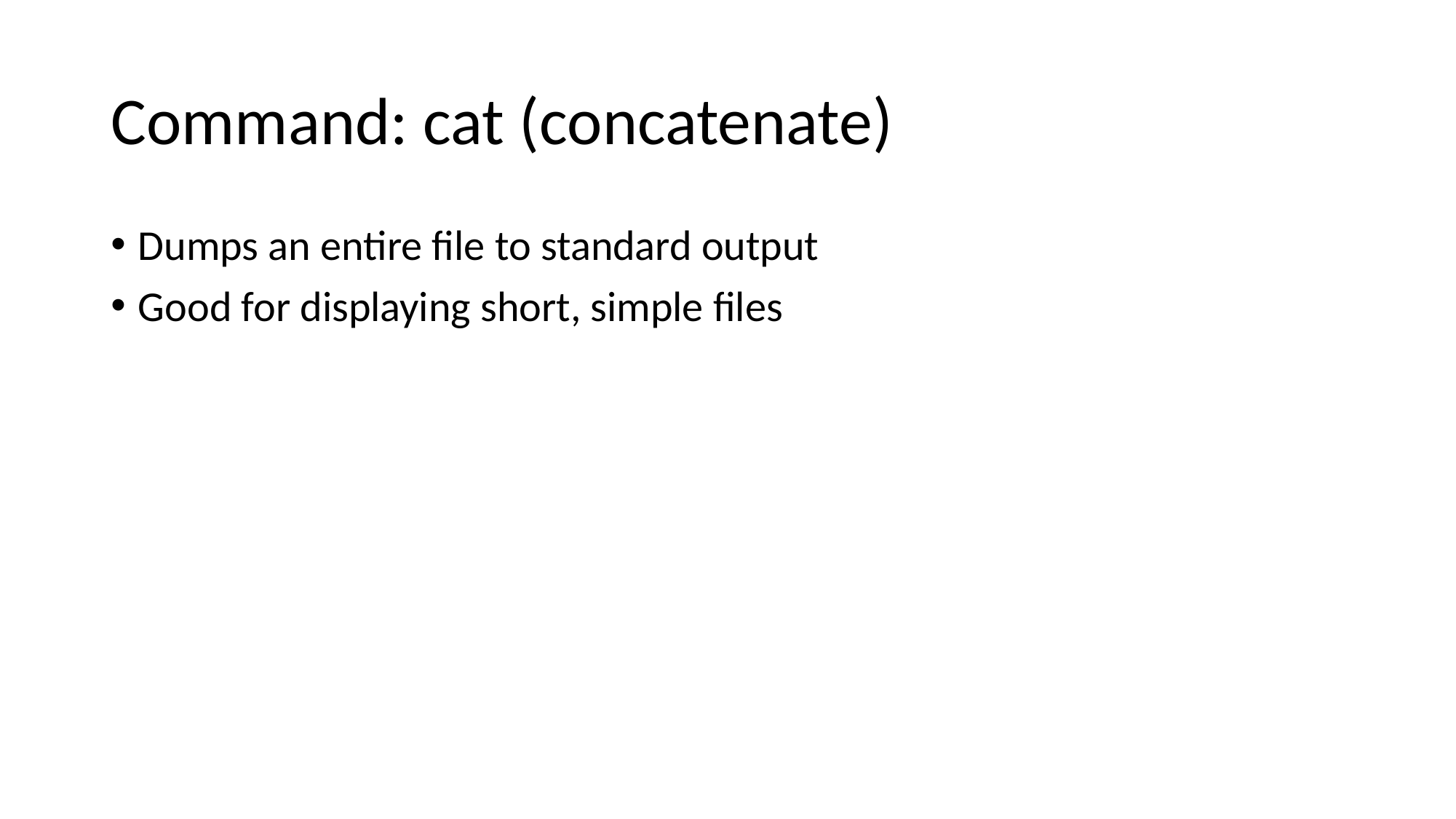

# Command: cat (concatenate)
Dumps an entire file to standard output
Good for displaying short, simple files